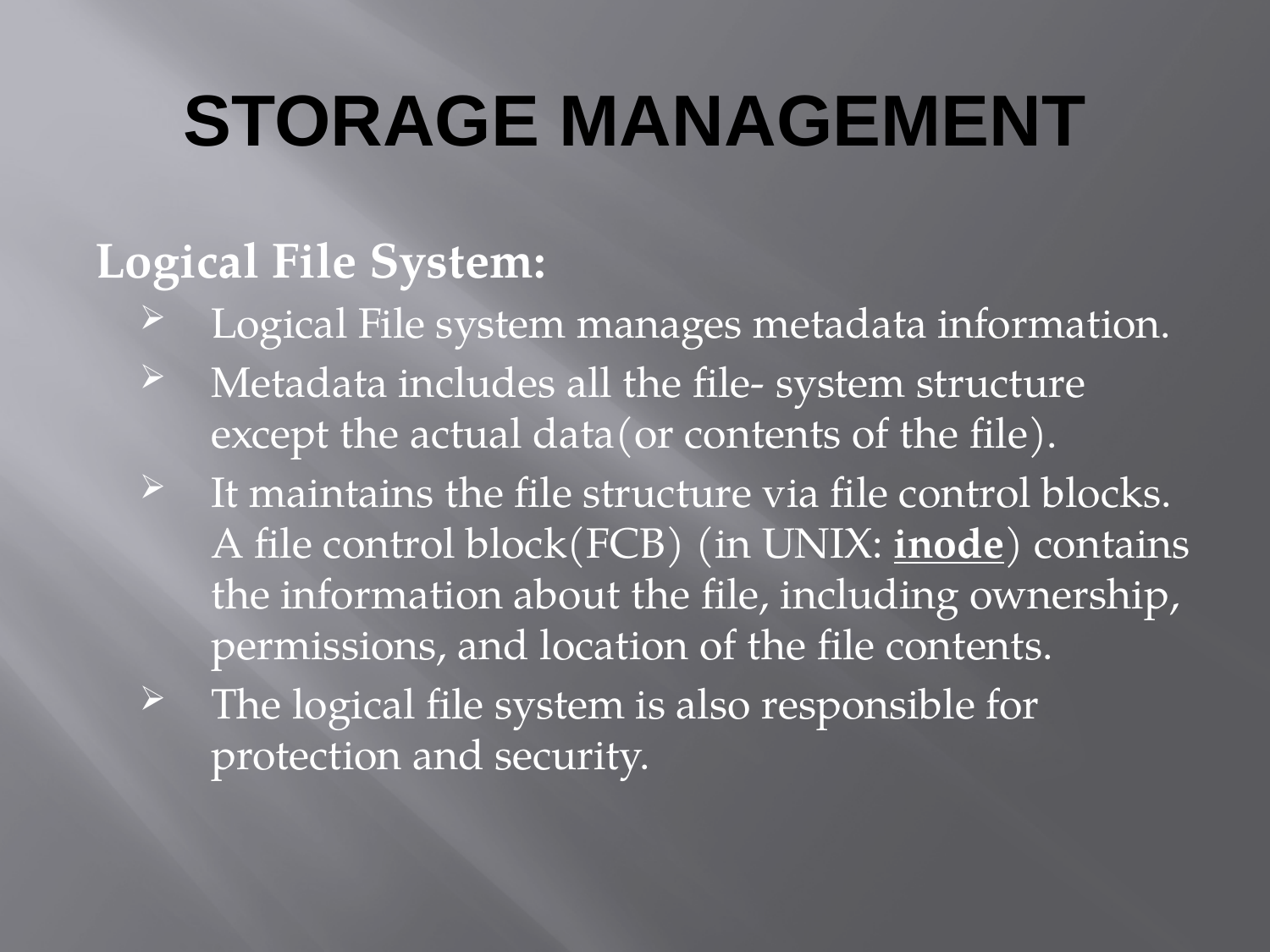

# STORAGE MANAGEMENT
Logical File System:
Logical File system manages metadata information.
Metadata includes all the file- system structure except the actual data(or contents of the file).
It maintains the file structure via file control blocks. A file control block(FCB) (in UNIX: inode) contains the information about the file, including ownership, permissions, and location of the file contents.
The logical file system is also responsible for protection and security.